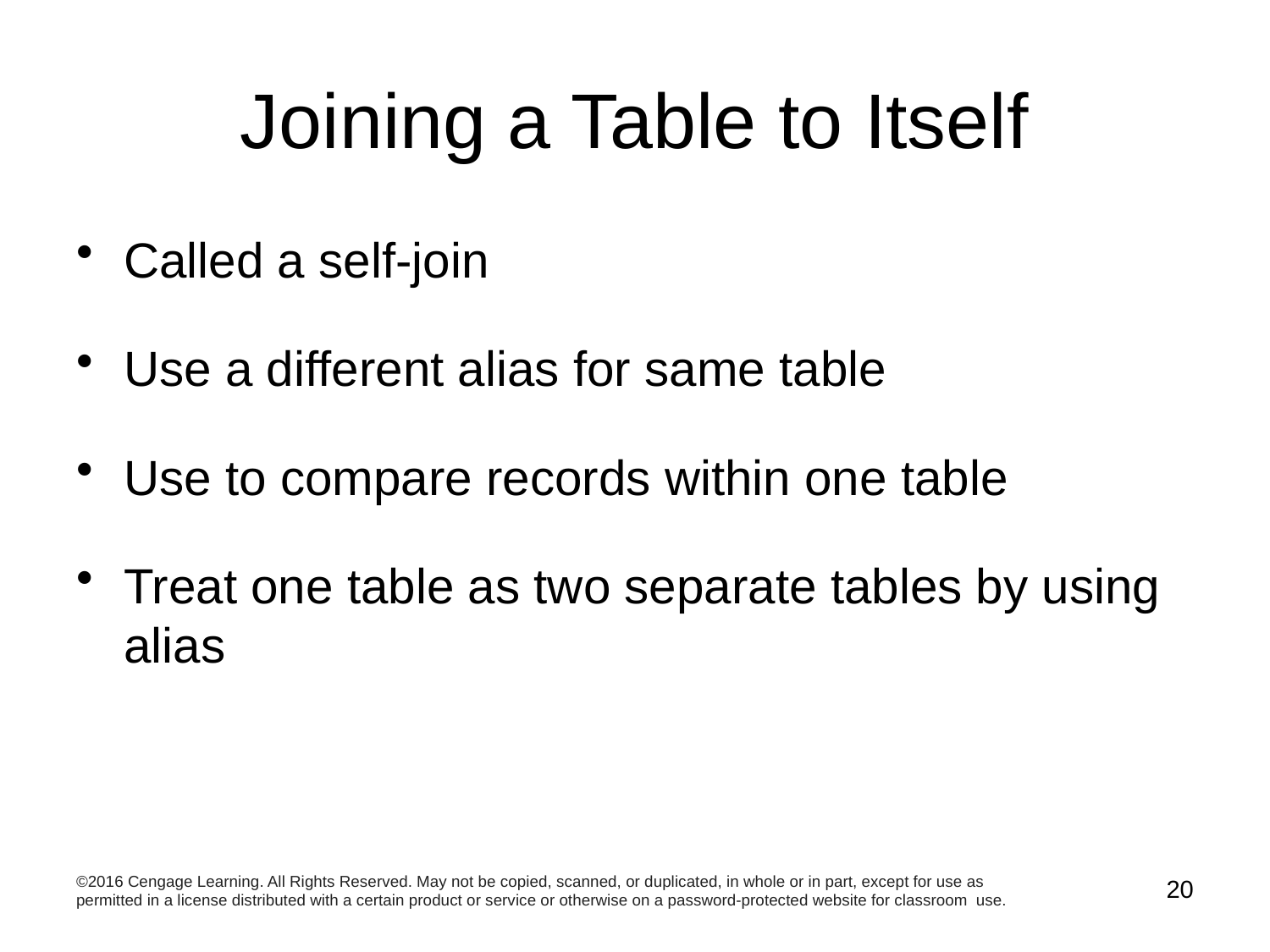

# Joining a Table to Itself
Called a self-join
Use a different alias for same table
Use to compare records within one table
Treat one table as two separate tables by using alias

©2016 Cengage Learning. All Rights Reserved. May not be copied, scanned, or duplicated, in whole or in part, except for use as permitted in a license distributed with a certain product or service or otherwise on a password-protected website for classroom  use.
20